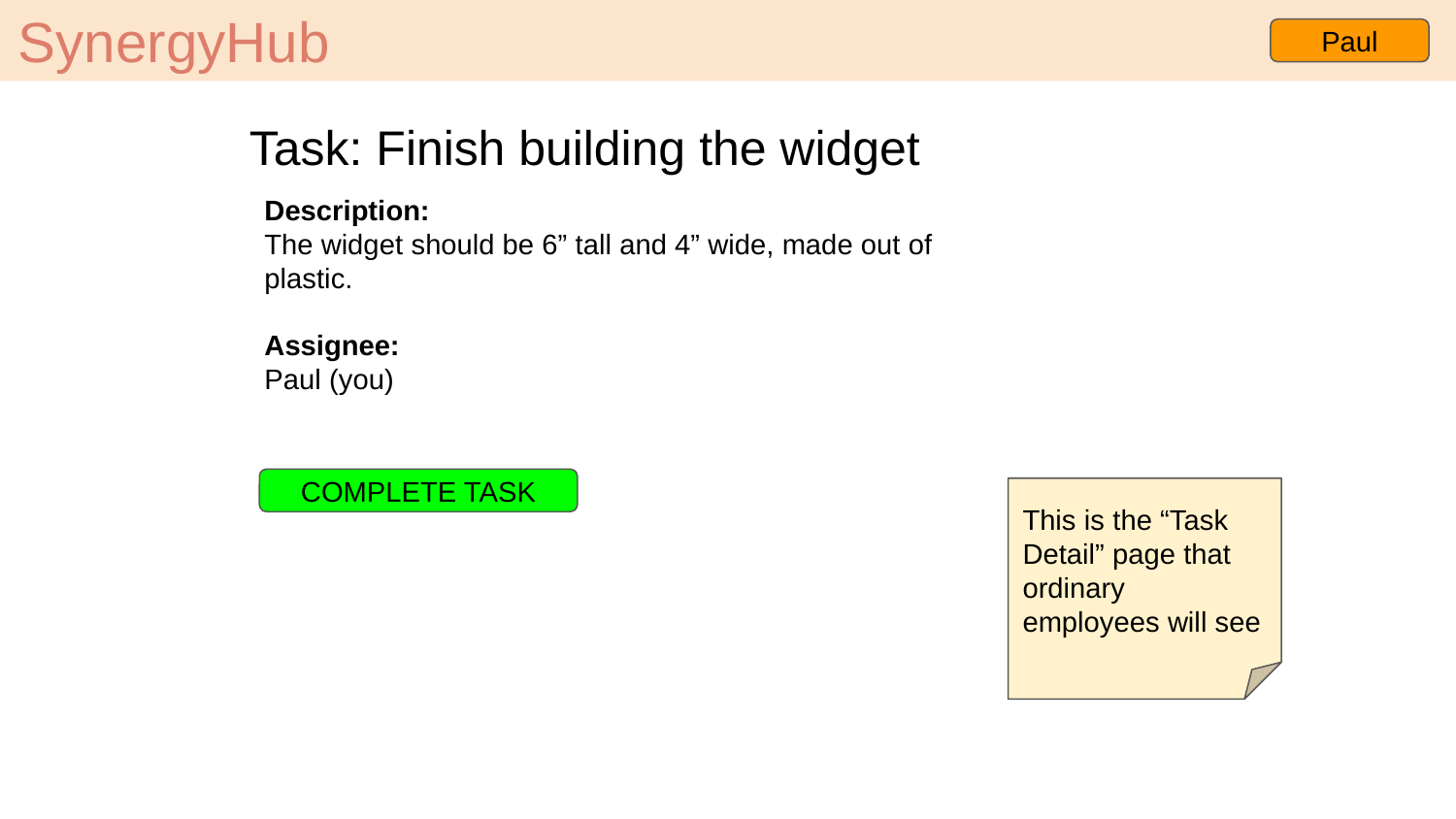

SynergyHub
Paul
Task: Finish building the widget
Description:
The widget should be 6” tall and 4” wide, made out of plastic.

Assignee:
Paul (you)
COMPLETE TASK
This is the “Task Detail” page that ordinary employees will see